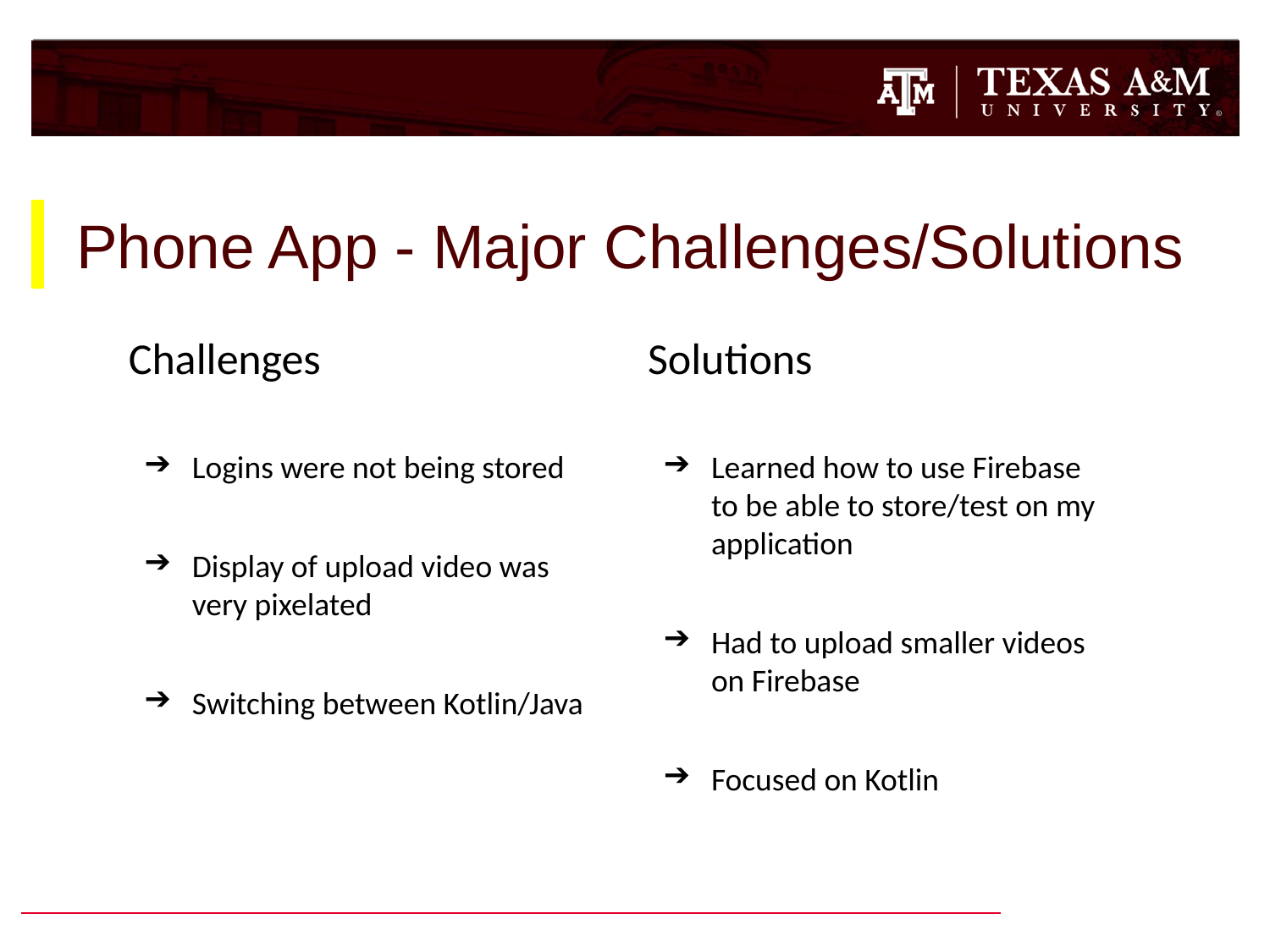

# Phone App - Major Challenges/Solutions
Challenges
Logins were not being stored

Display of upload video was very pixelated

Switching between Kotlin/Java
Solutions
Learned how to use Firebase to be able to store/test on my application

Had to upload smaller videos on Firebase

Focused on Kotlin